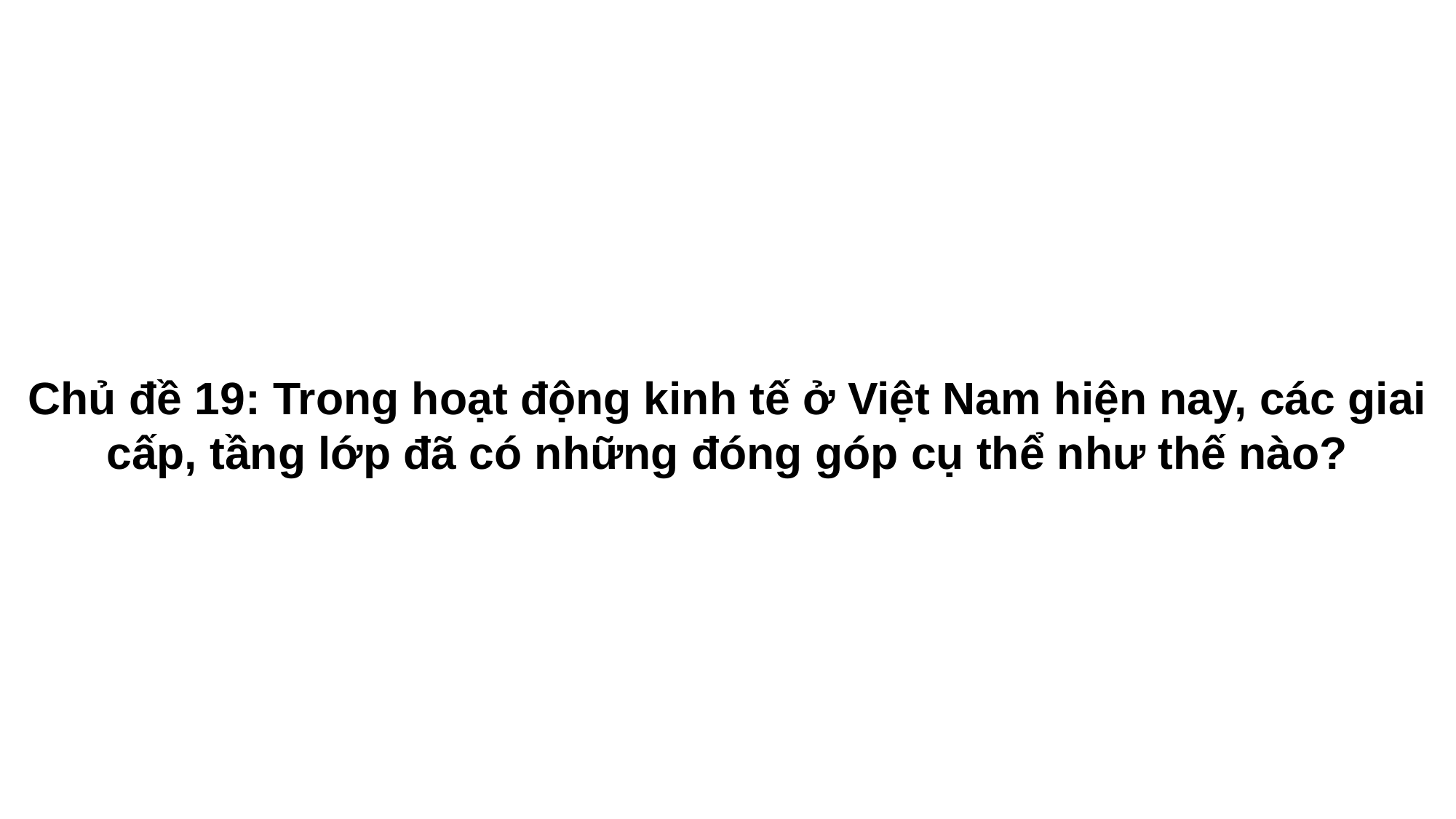

Chủ đề 19: Trong hoạt động kinh tế ở Việt Nam hiện nay, các giai cấp, tầng lớp đã có những đóng góp cụ thể như thế nào?